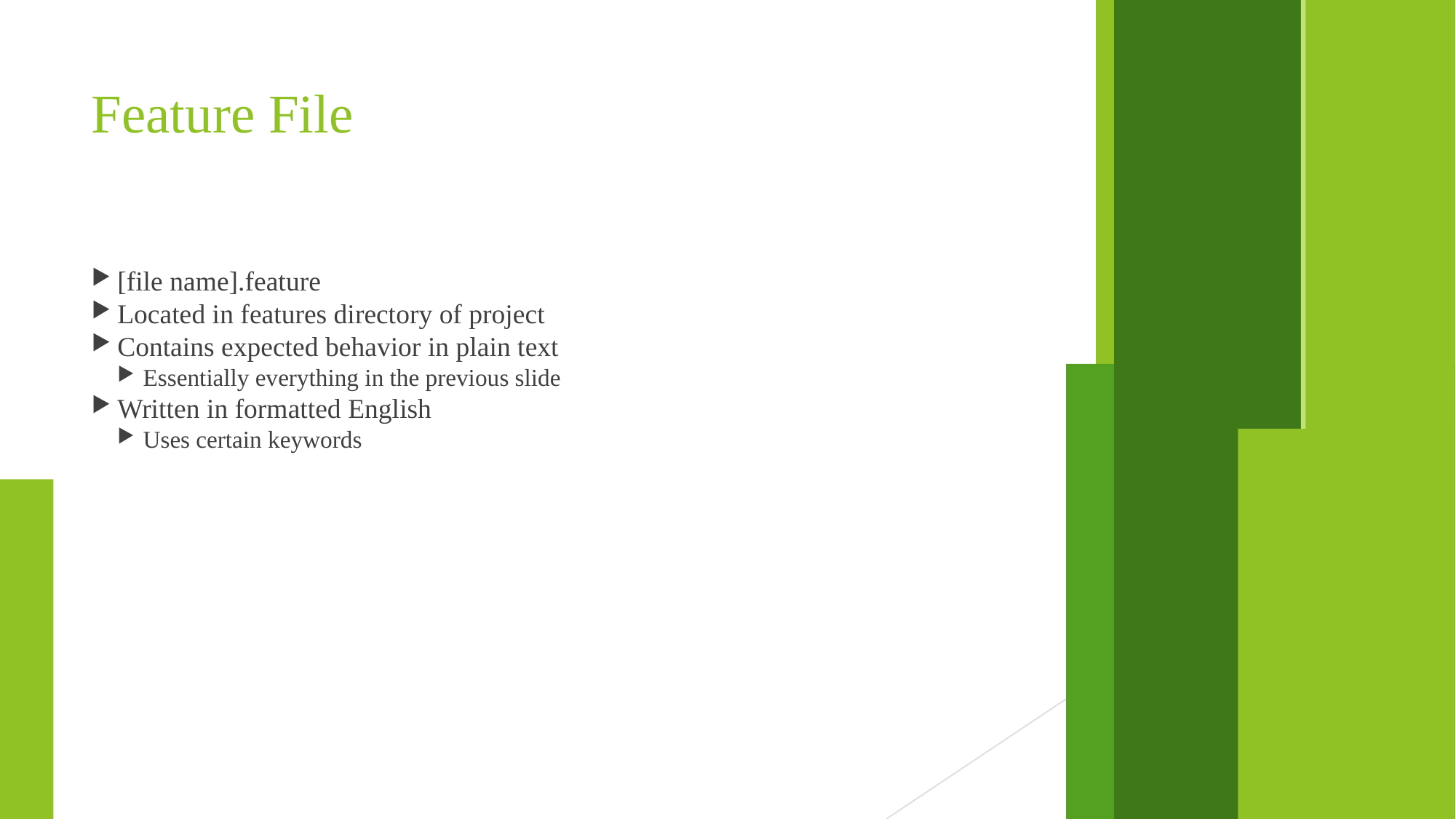

Feature File
[file name].feature
Located in features directory of project
Contains expected behavior in plain text
Essentially everything in the previous slide
Written in formatted English
Uses certain keywords